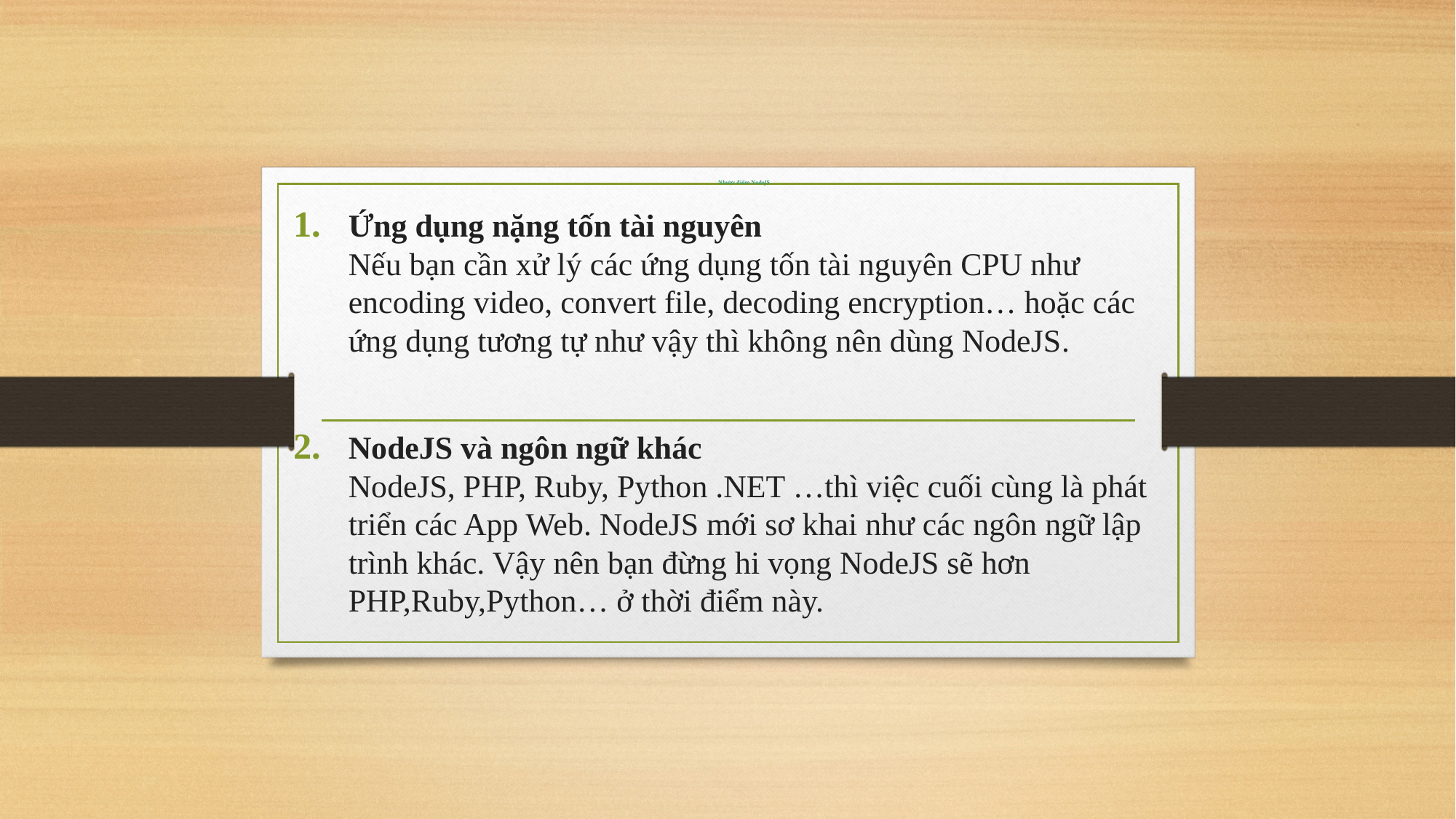

# Nhược điểm NodeJS
Ứng dụng nặng tốn tài nguyên
Nếu bạn cần xử lý các ứng dụng tốn tài nguyên CPU như encoding video, convert file, decoding encryption… hoặc các ứng dụng tương tự như vậy thì không nên dùng NodeJS.

NodeJS và ngôn ngữ khác
NodeJS, PHP, Ruby, Python .NET …thì việc cuối cùng là phát triển các App Web. NodeJS mới sơ khai như các ngôn ngữ lập trình khác. Vậy nên bạn đừng hi vọng NodeJS sẽ hơn PHP,Ruby,Python… ở thời điểm này.